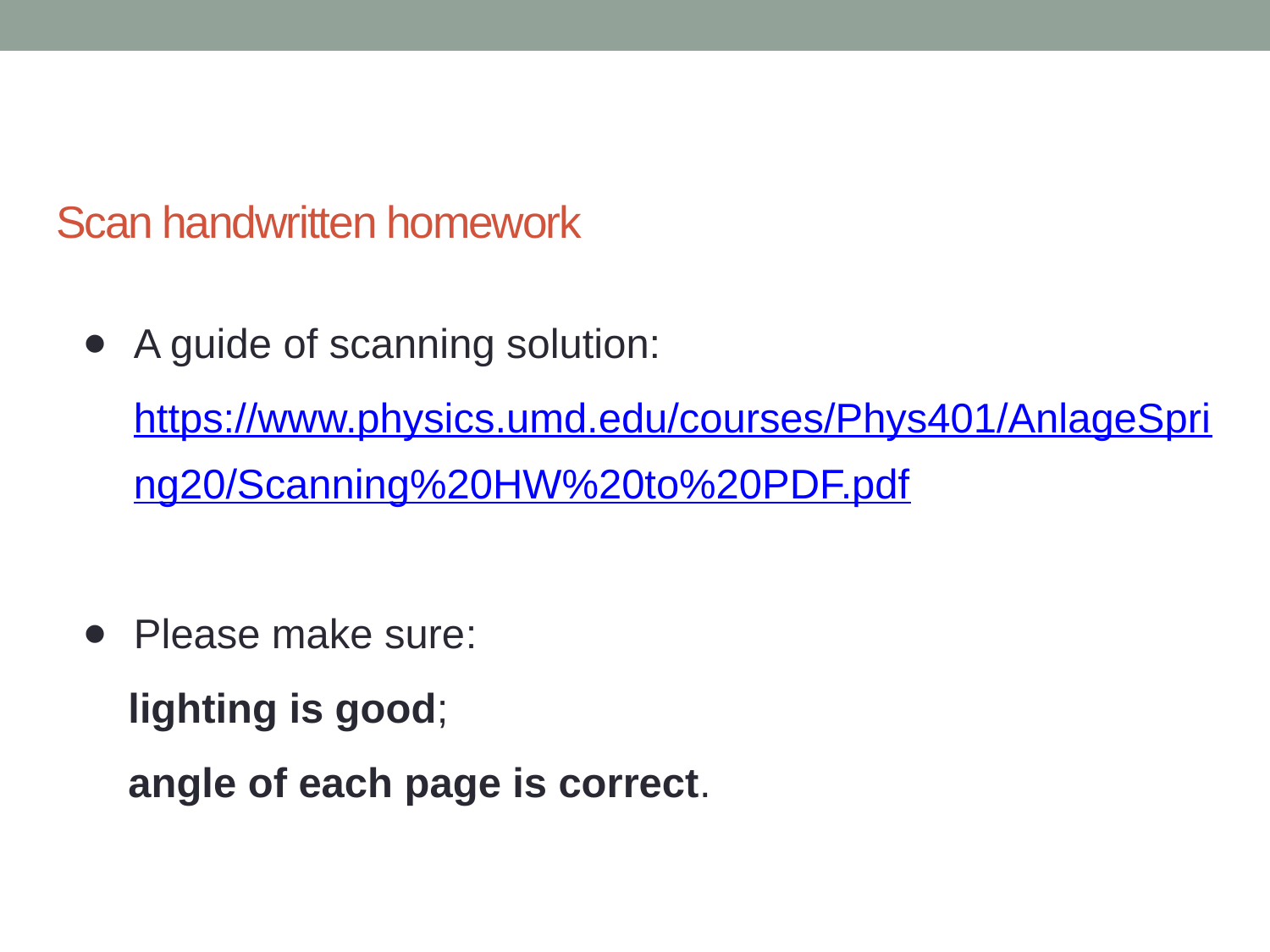

# Scan handwritten homework
A guide of scanning solution: https://www.physics.umd.edu/courses/Phys401/AnlageSpring20/Scanning%20HW%20to%20PDF.pdf

Please make sure:
    lighting is good;
    angle of each page is correct.